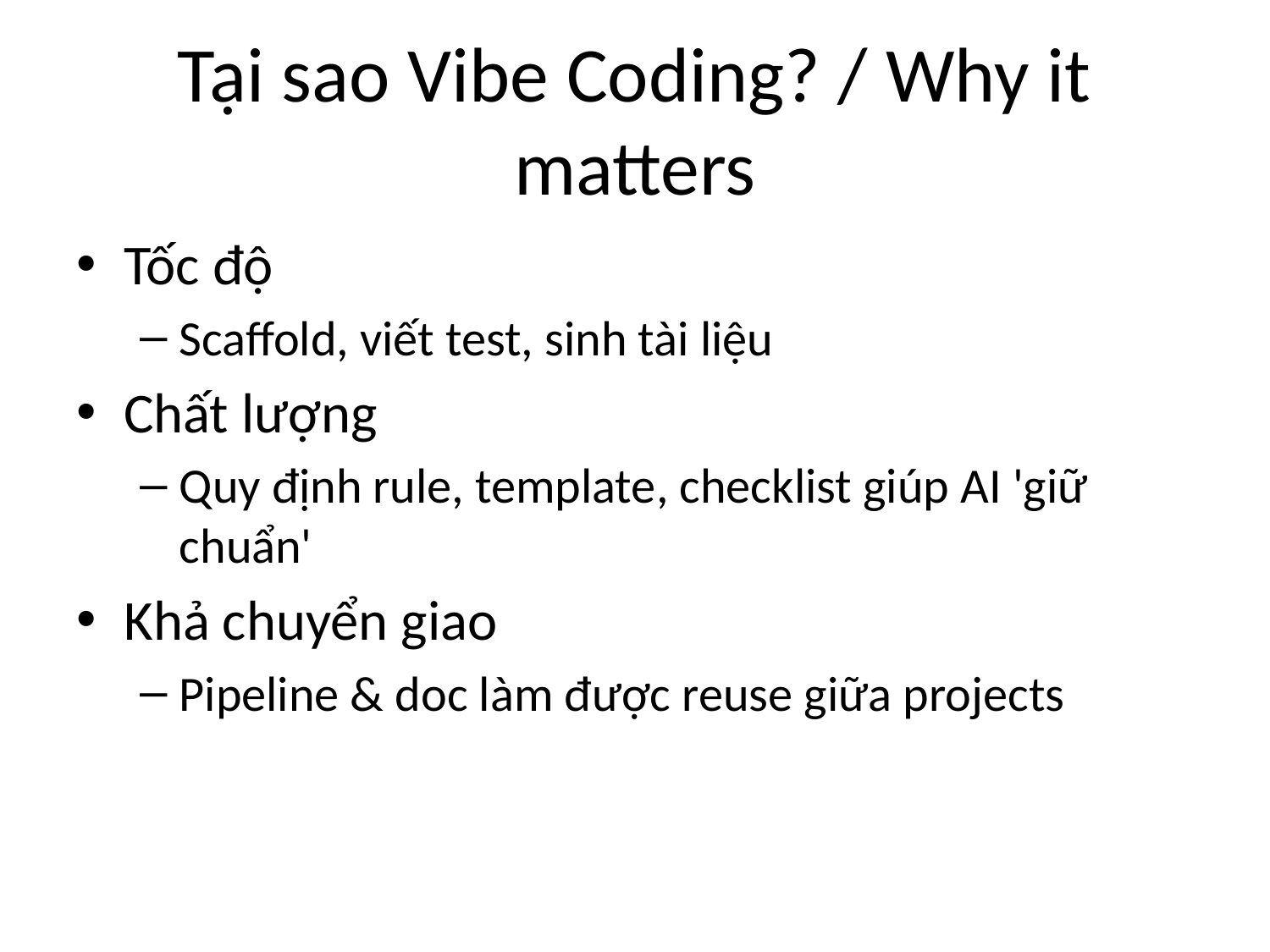

# Tại sao Vibe Coding? / Why it matters
Tốc độ
Scaffold, viết test, sinh tài liệu
Chất lượng
Quy định rule, template, checklist giúp AI 'giữ chuẩn'
Khả chuyển giao
Pipeline & doc làm được reuse giữa projects